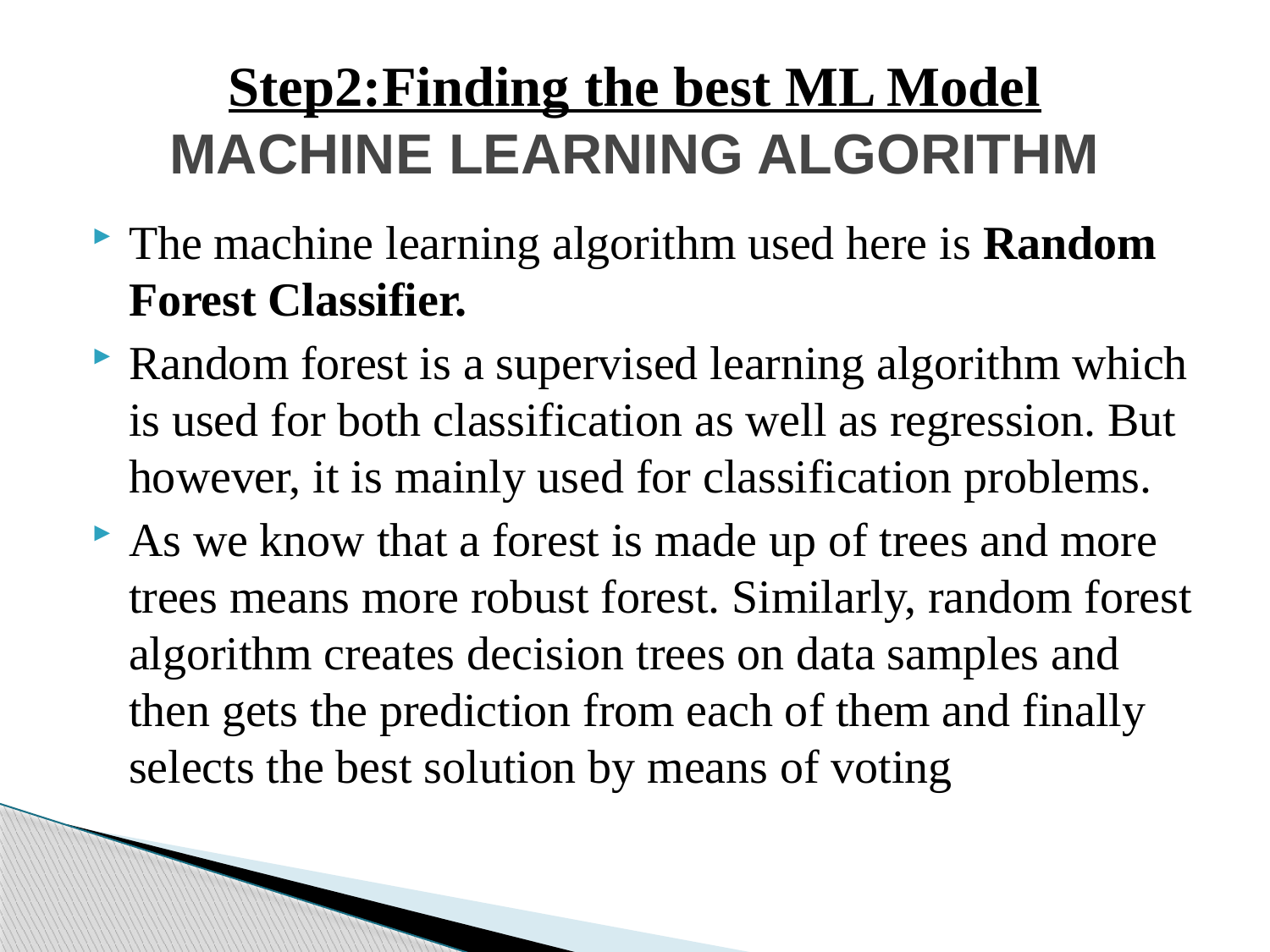

# Step2:Finding the best ML Model MACHINE LEARNING ALGORITHM
The machine learning algorithm used here is Random Forest Classifier.
Random forest is a supervised learning algorithm which is used for both classification as well as regression. But however, it is mainly used for classification problems.
As we know that a forest is made up of trees and more trees means more robust forest. Similarly, random forest algorithm creates decision trees on data samples and then gets the prediction from each of them and finally selects the best solution by means of voting